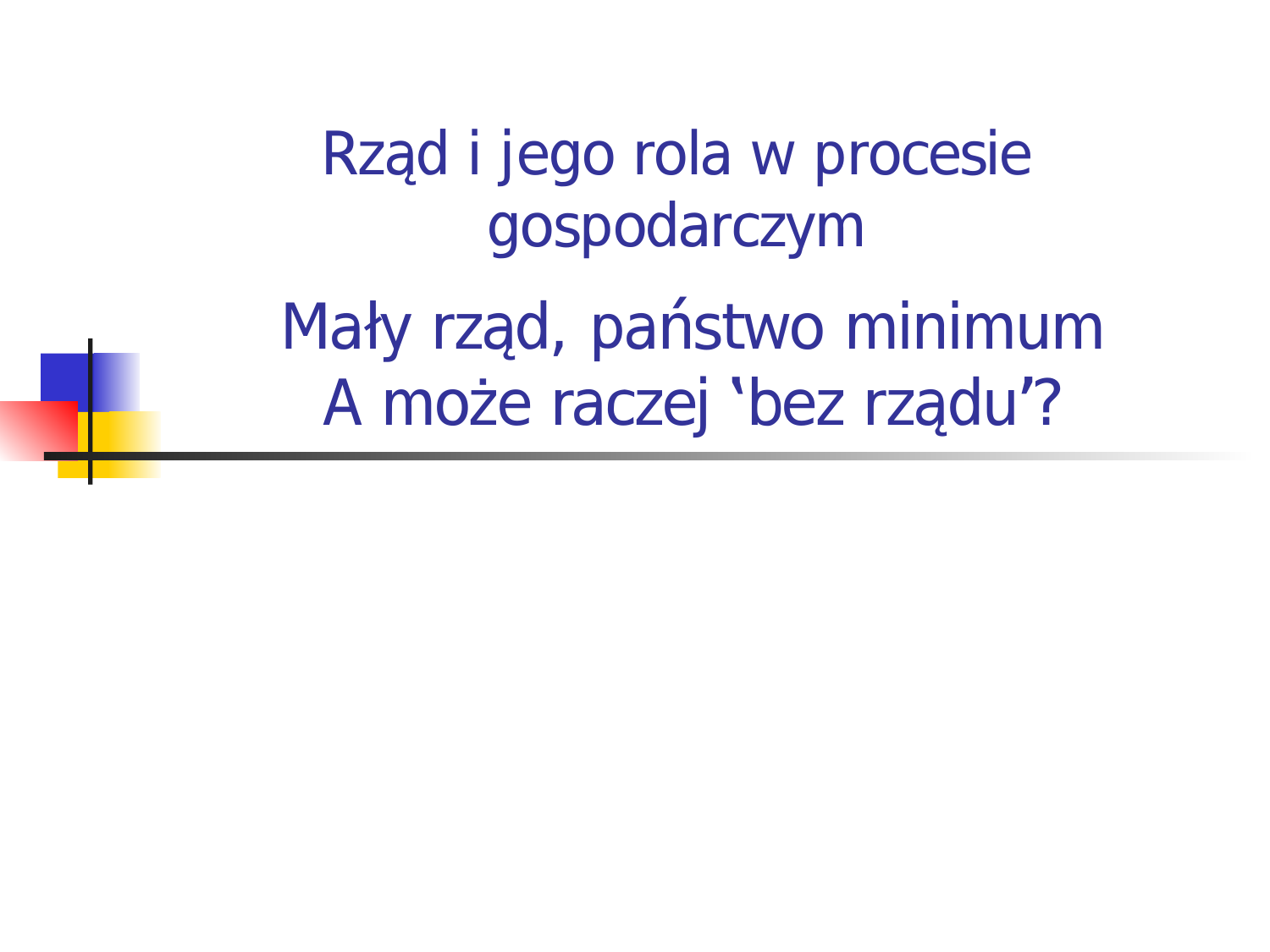

# Rząd i jego rola w procesie gospodarczym
Mały rząd, państwo minimum
A może raczej ‘bez rządu’?